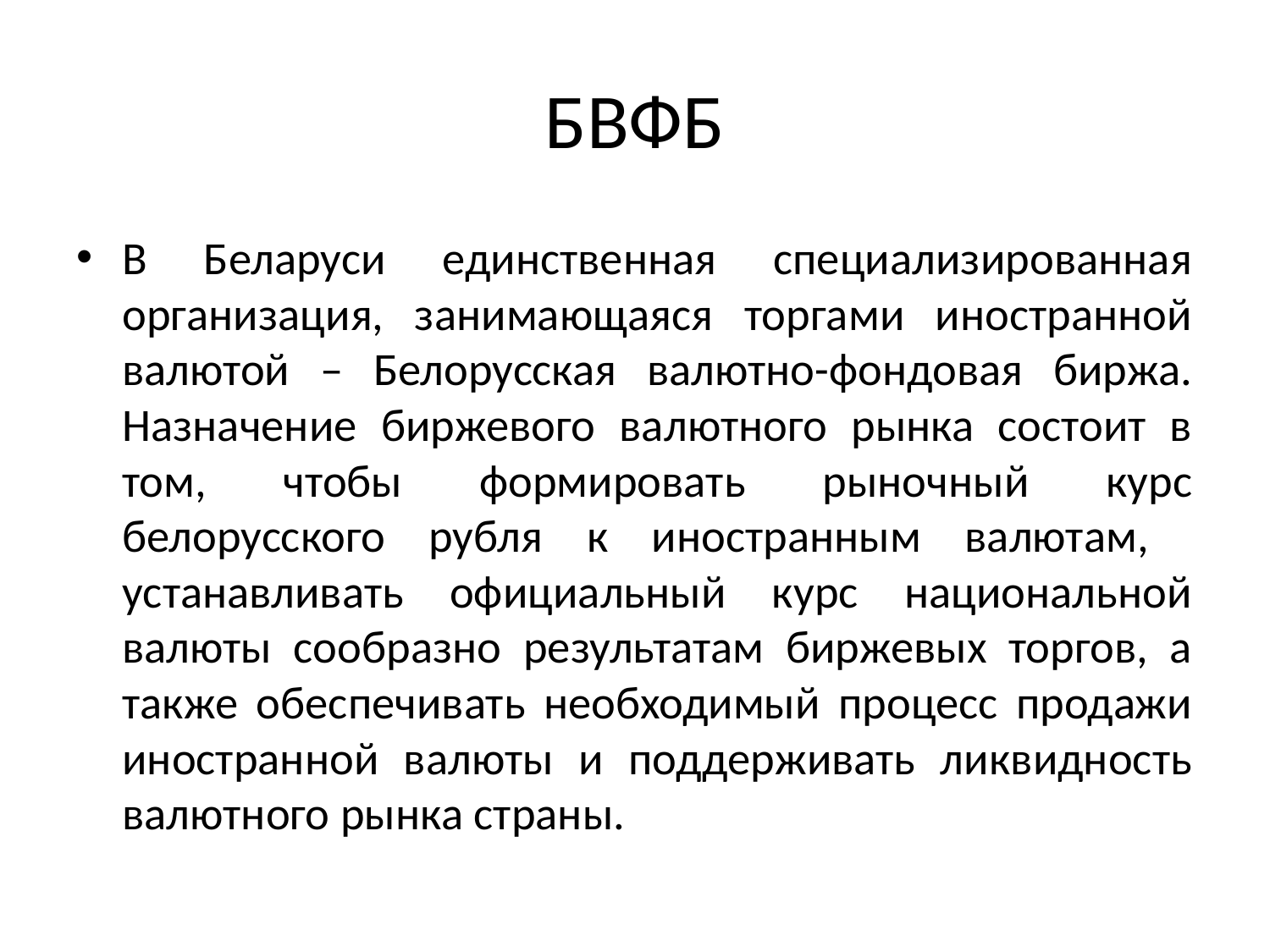

# БВФБ
В Беларуси единственная специализированная организация, занимающаяся торгами иностранной валютой – Белорусская валютно-фондовая биржа. Назначение биржевого валютного рынка состоит в том, чтобы формировать рыночный курс белорусского рубля к иностранным валютам,  устанавливать официальный курс национальной валюты сообразно результатам биржевых торгов, а также обеспечивать необходимый процесс продажи иностранной валюты и поддерживать ликвидность валютного рынка страны.